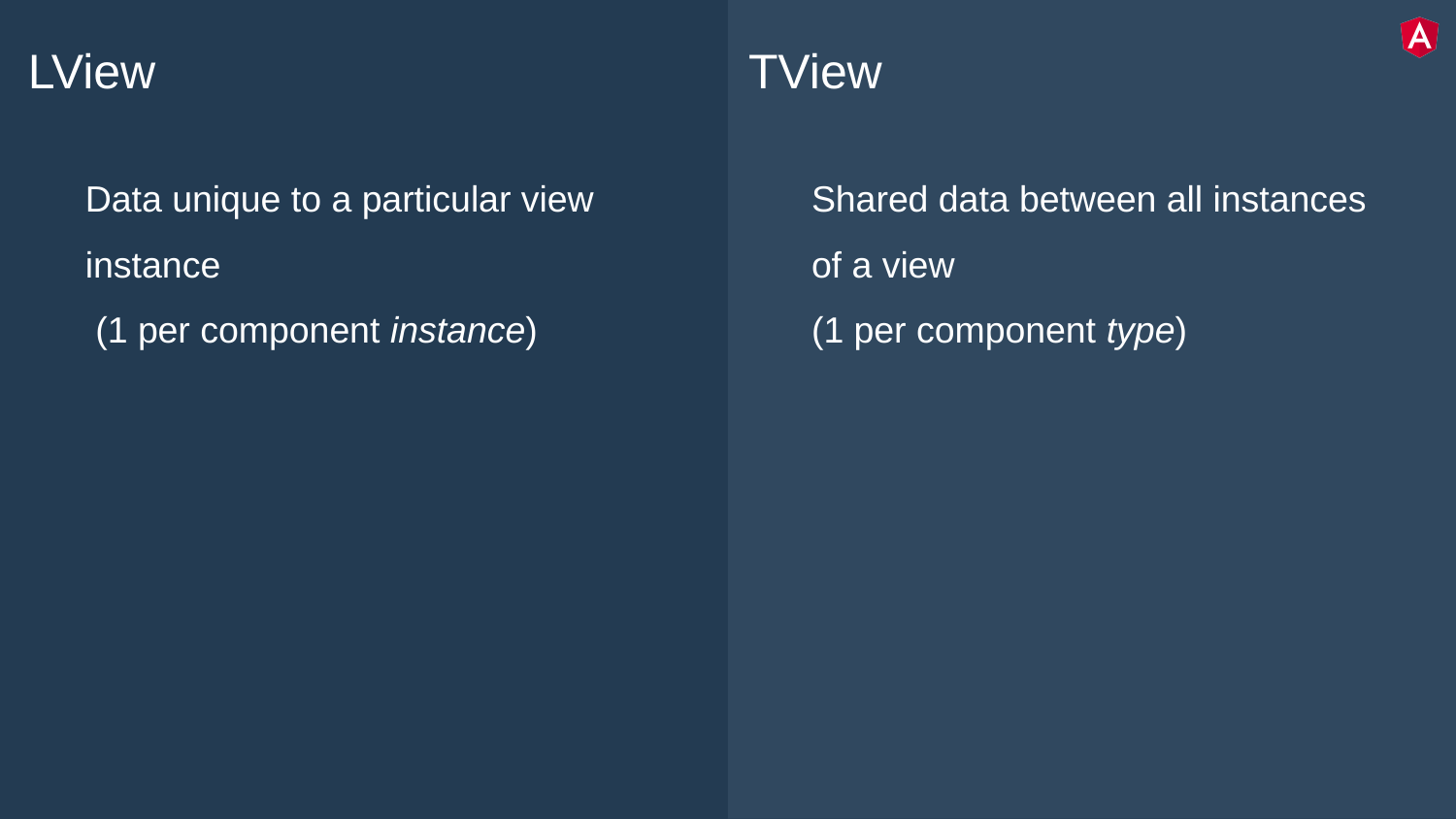

TView
LView
Data unique to a particular view instance
 (1 per component instance)

Shared data between all instances of a view
(1 per component type)